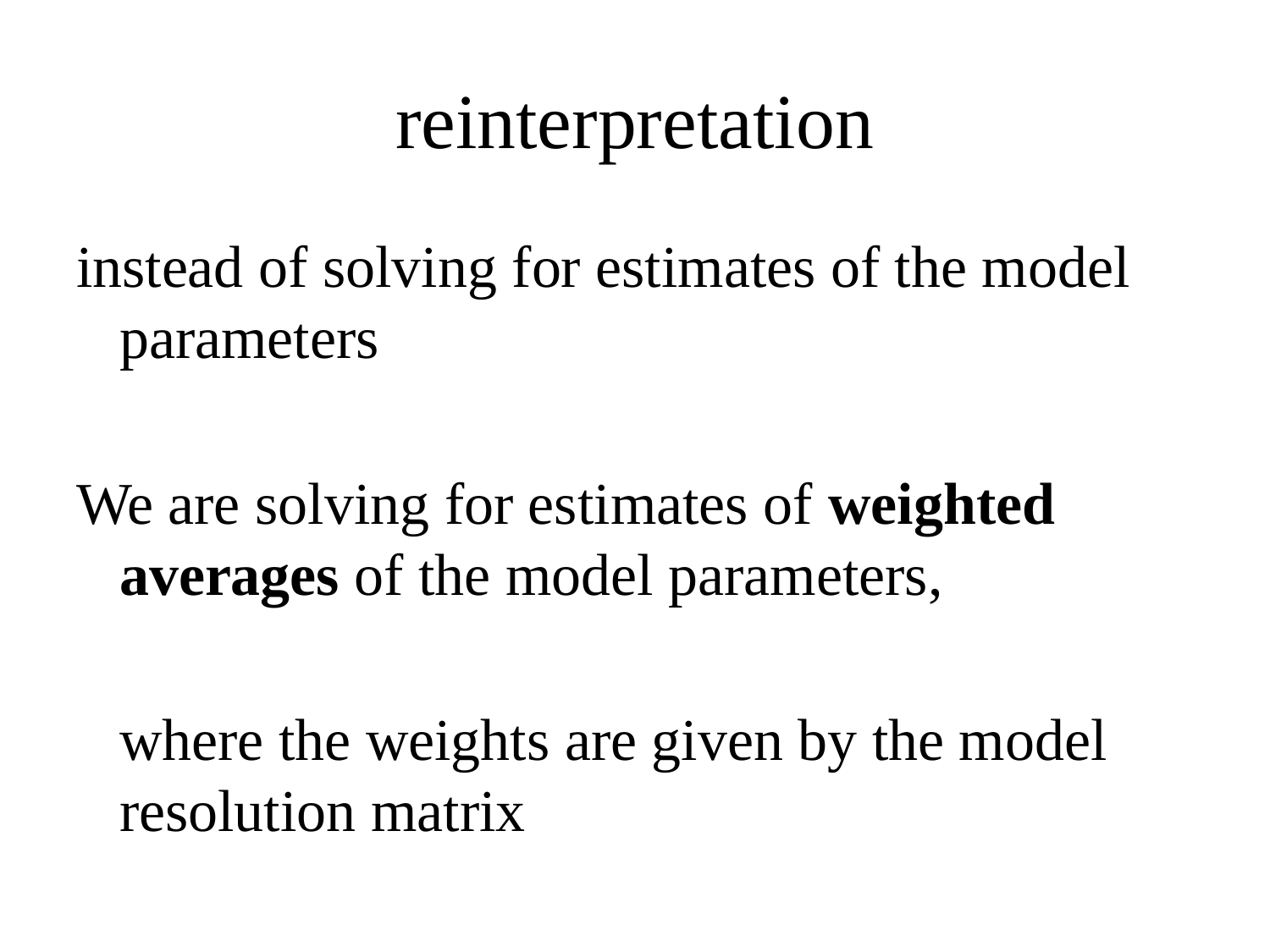

# reinterpretation
instead of solving for estimates of the model parameters

We are solving for estimates of weighted averages of the model parameters,

	where the weights are given by the model resolution matrix